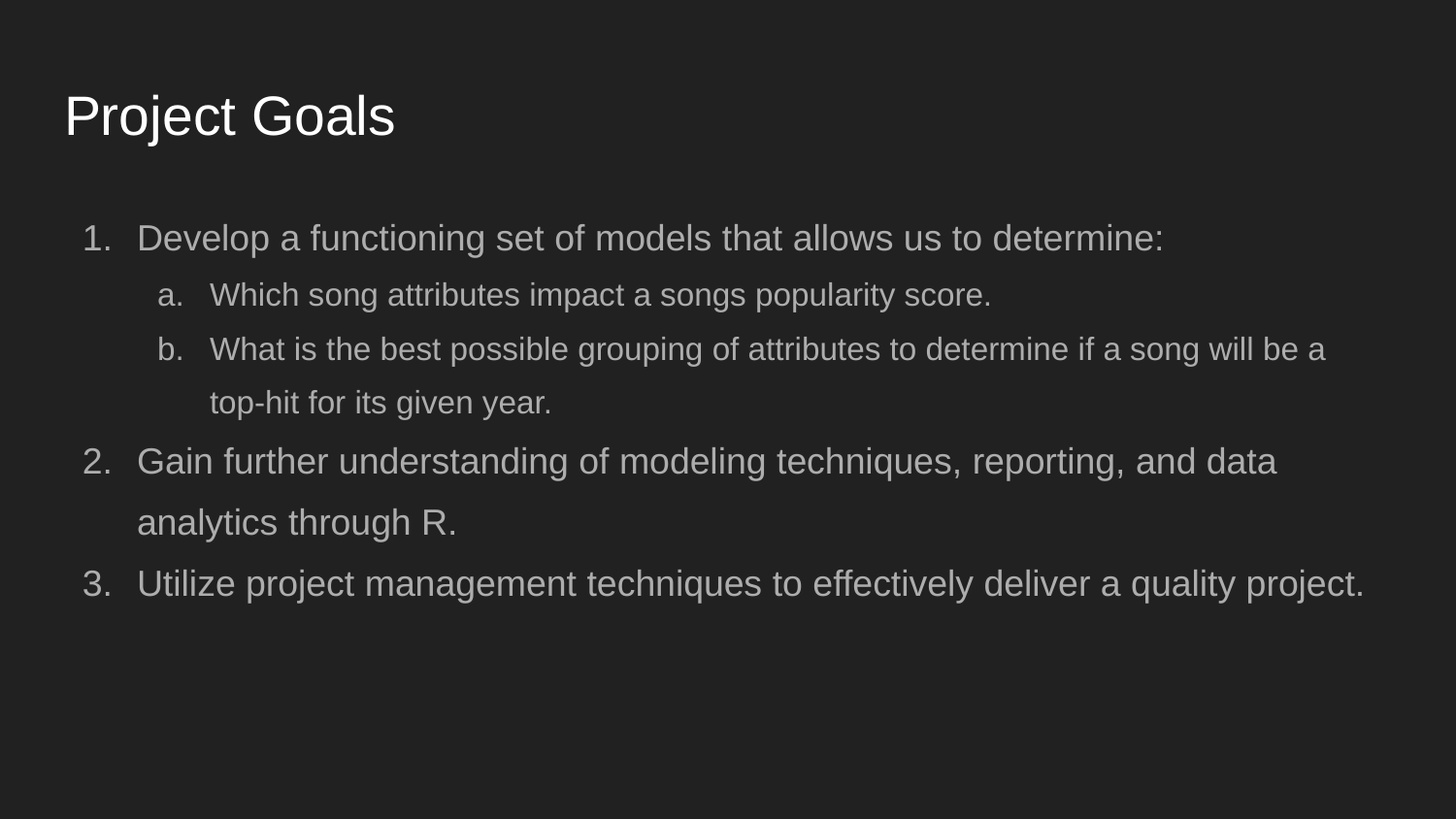

# Project Goals
Develop a functioning set of models that allows us to determine:
Which song attributes impact a songs popularity score.
What is the best possible grouping of attributes to determine if a song will be a top-hit for its given year.
Gain further understanding of modeling techniques, reporting, and data analytics through R.
Utilize project management techniques to effectively deliver a quality project.